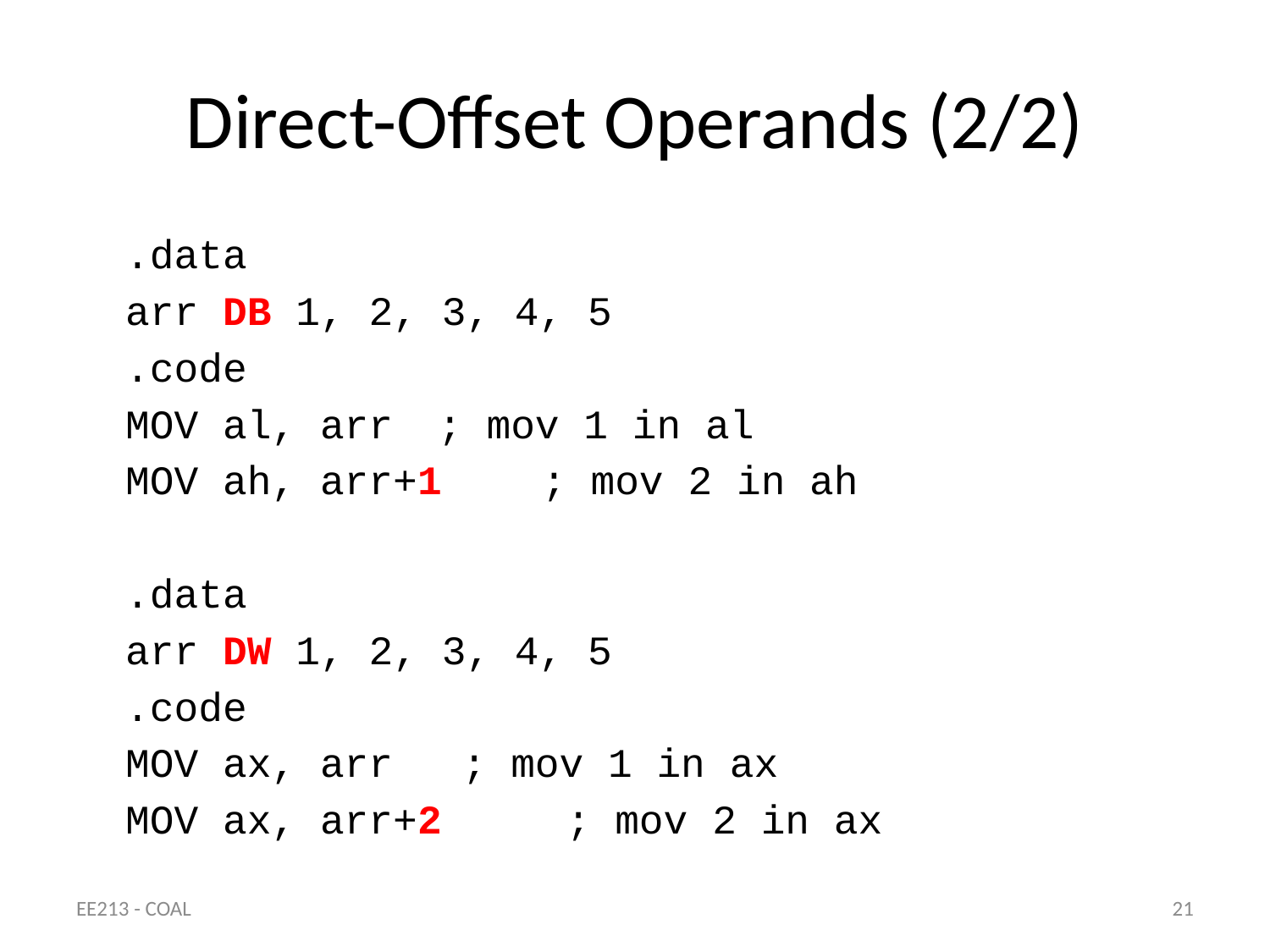

# Direct-Offset Operands (2/2)
.data
arr DB 1, 2, 3, 4, 5
.code
MOV al, arr		; mov 1 in al
MOV ah, arr+1	; mov 2 in ah

.data
arr DW 1, 2, 3, 4, 5
.code
MOV ax, arr		 ; mov 1 in ax
MOV ax, arr+2	 ; mov 2 in ax

EE213 - COAL
21